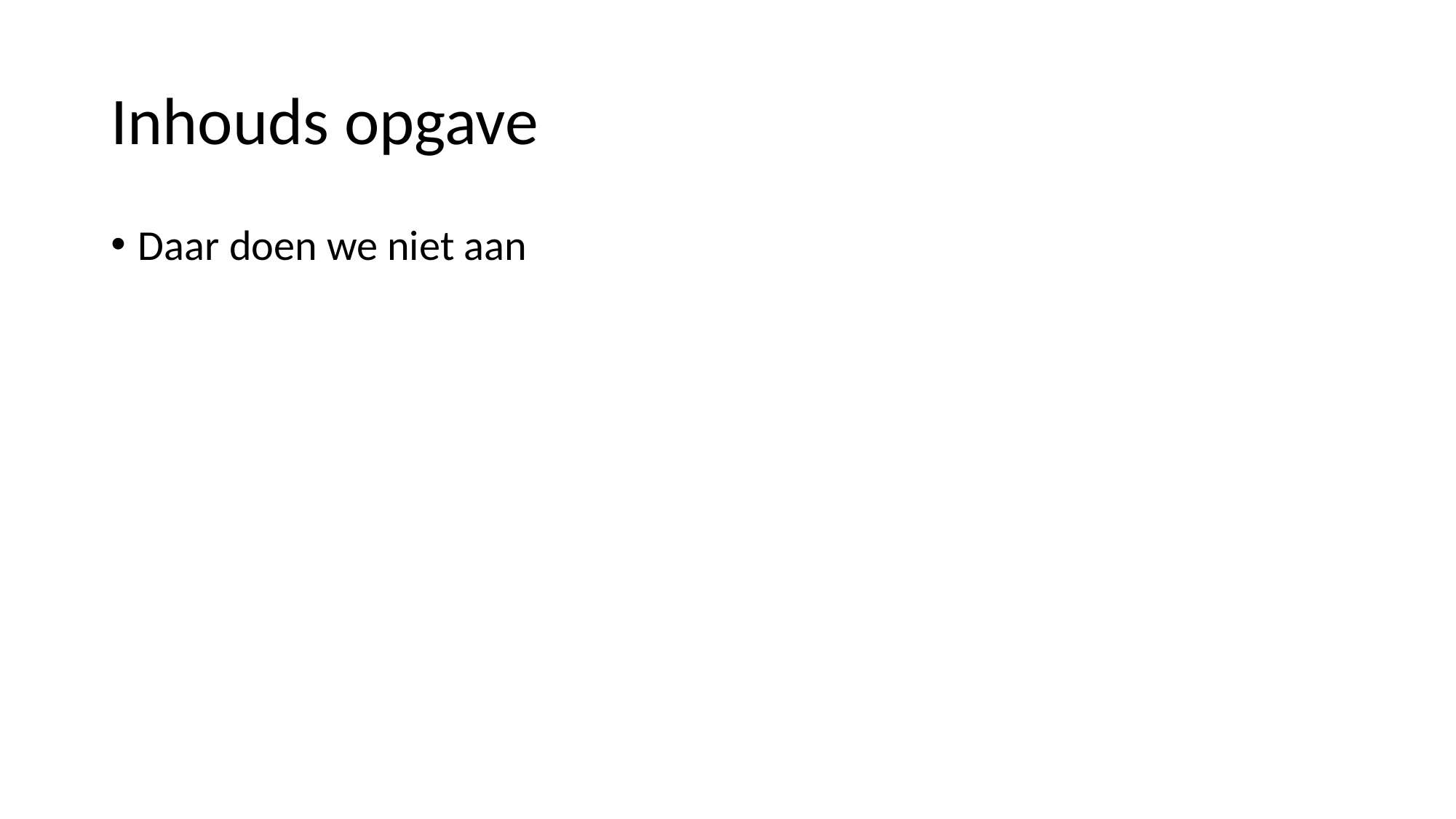

# Inhouds opgave
Daar doen we niet aan